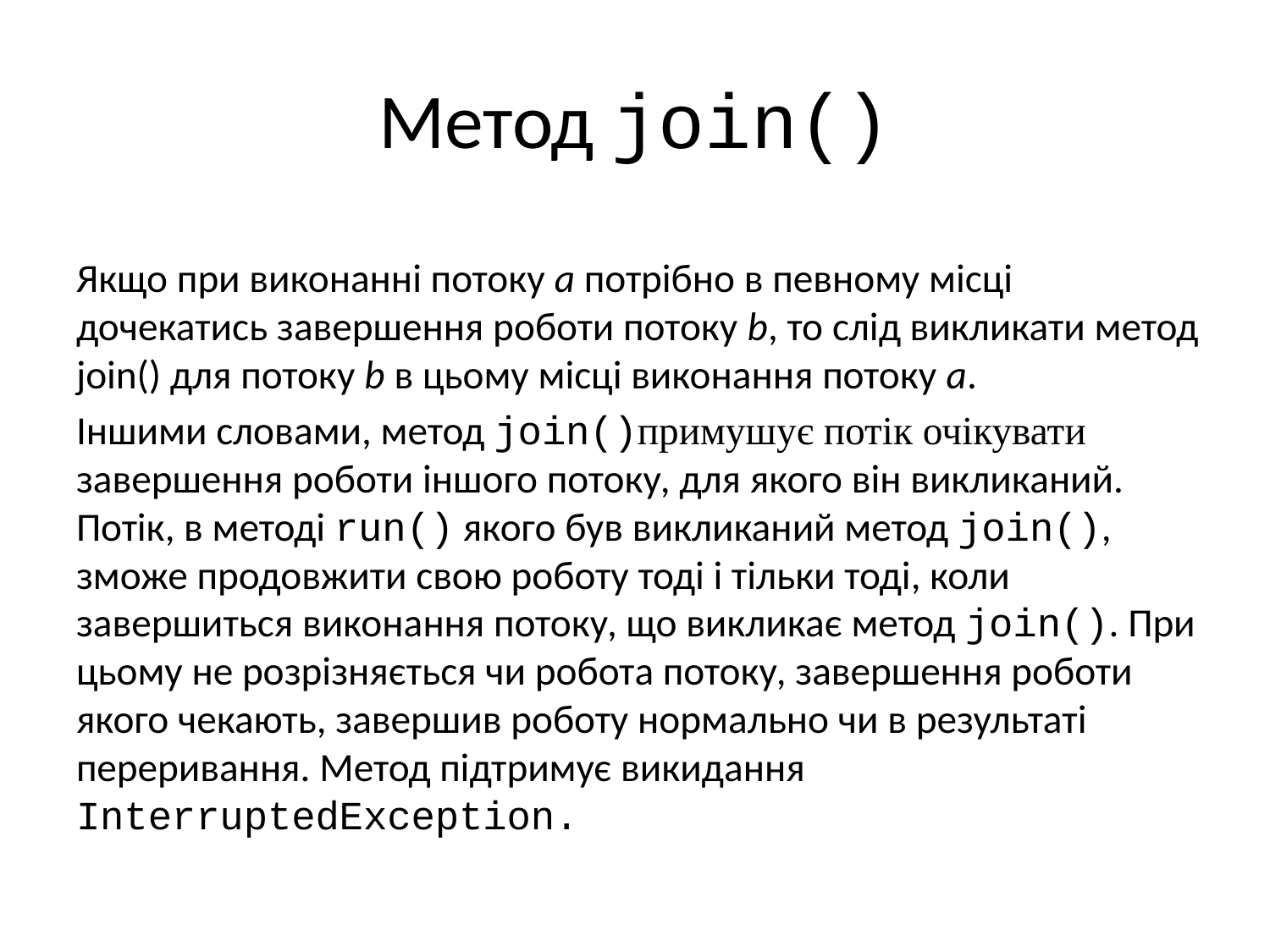

# Метод join()
Якщо при виконанні потоку a потрібно в певному місці дочекатись завершення роботи потоку b, то слід викликати метод join() для потоку b в цьому місці виконання потоку а.
Іншими словами, метод join()примушує потік очікувати завершення роботи іншого потоку, для якого він викликаний. Потік, в методі run() якого був викликаний метод join(), зможе продовжити свою роботу тоді і тільки тоді, коли завершиться виконання потоку, що викликає метод join(). При цьому не розрізняється чи робота потоку, завершення роботи якого чекають, завершив роботу нормально чи в результаті переривання. Метод підтримує викидання InterruptedException.